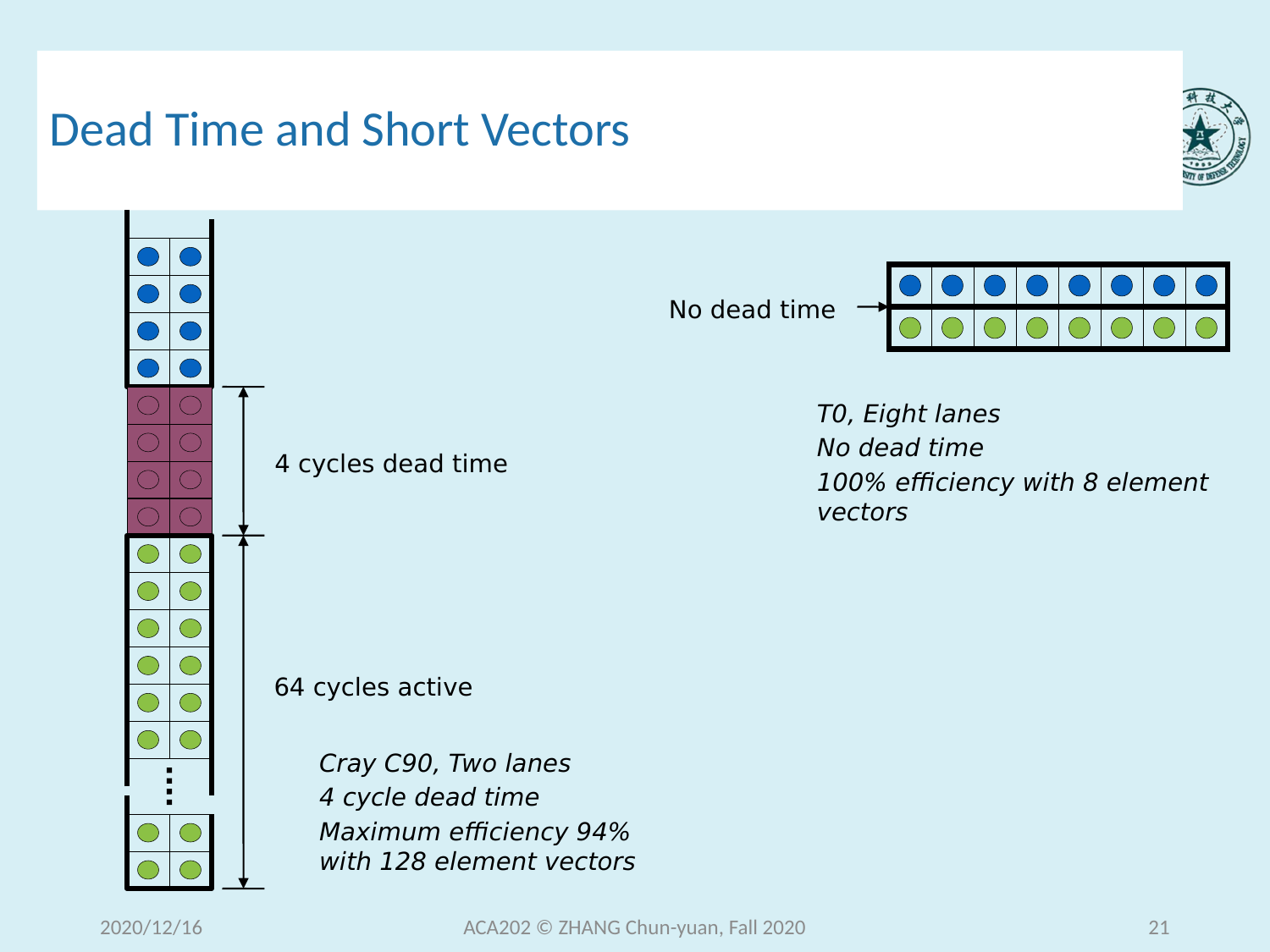

# Dead Time and Short Vectors

4 cycles dead time

64 cycles active

Cray C90, Two lanes
4 cycle dead time
Maximum efficiency 94% with 128 element vectors

No dead time

T0, Eight lanes
No dead time
100% efficiency with 8 element vectors
2020/12/16
ACA202 © ZHANG Chun-yuan, Fall 2020
21